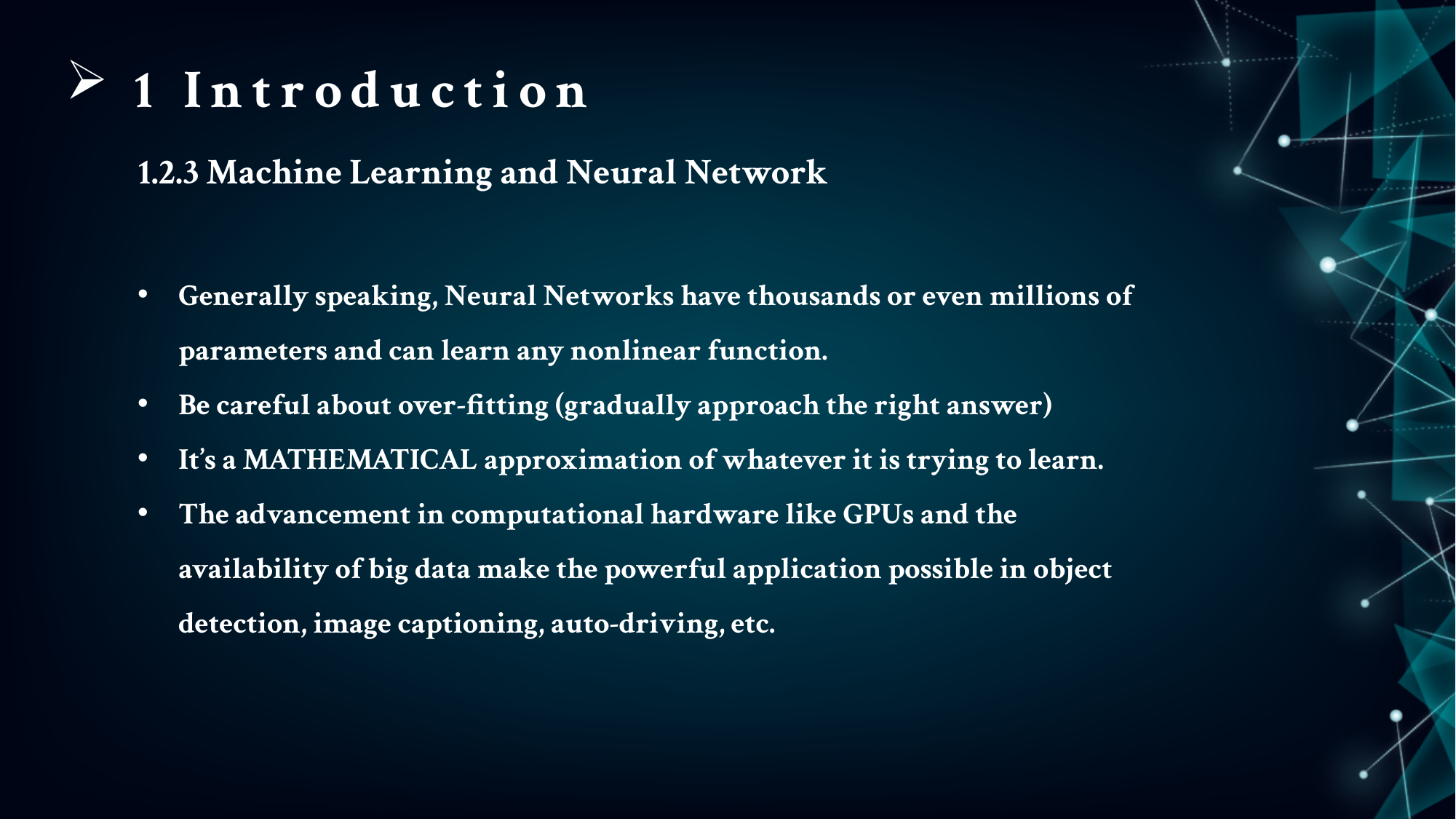

1 Introduction
1.2.3 Machine Learning and Neural Network

Generally speaking, Neural Networks have thousands or even millions of parameters and can learn any nonlinear function.
Be careful about over-fitting (gradually approach the right answer)
It’s a MATHEMATICAL approximation of whatever it is trying to learn.
The advancement in computational hardware like GPUs and the availability of big data make the powerful application possible in object detection, image captioning, auto-driving, etc.